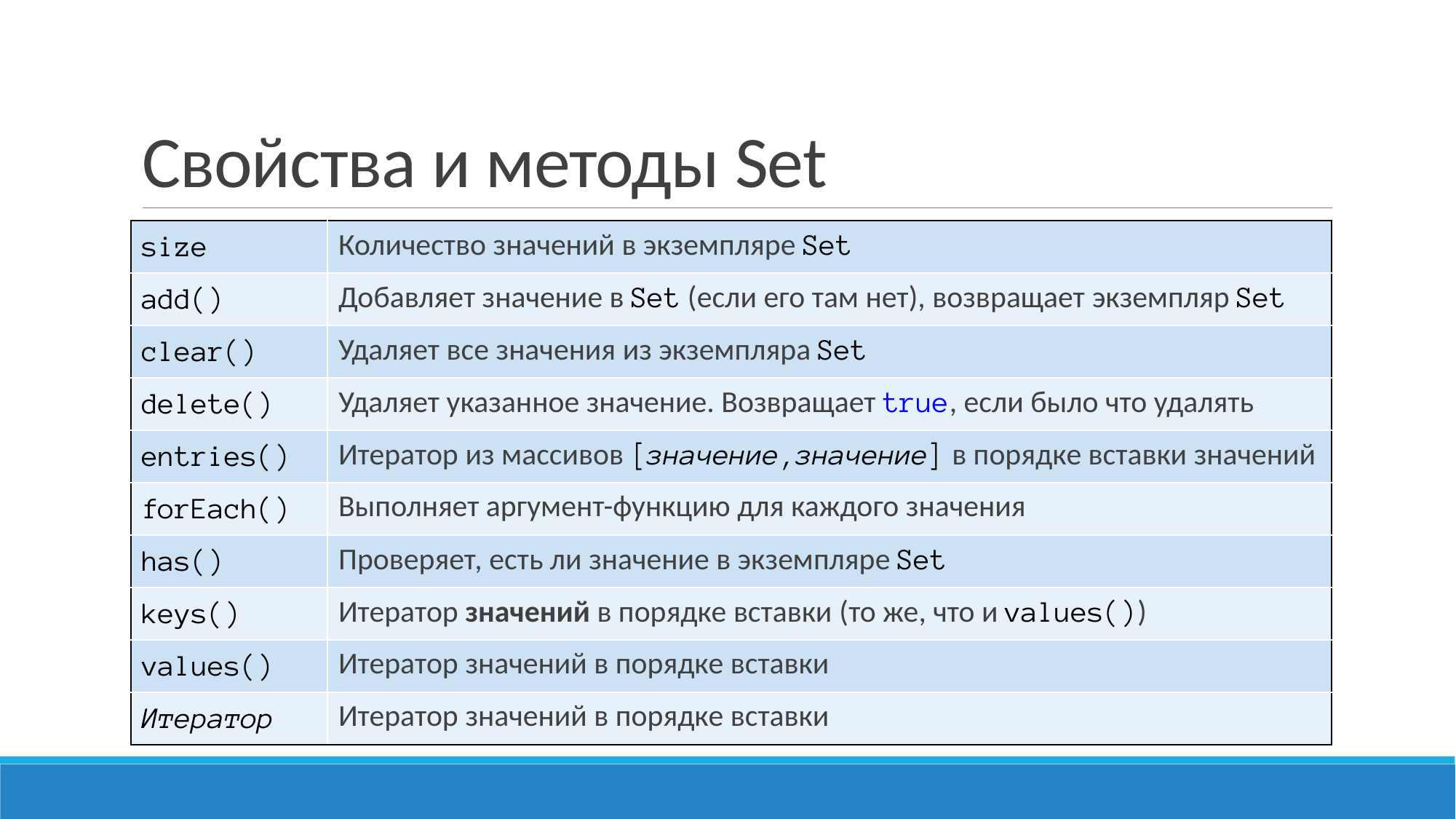

# Свойства и методы Set
| size | Количество значений в экземпляре Set |
| --- | --- |
| add() | Добавляет значение в Set (если его там нет), возвращает экземпляр Set |
| clear() | Удаляет все значения из экземпляра Set |
| delete() | Удаляет указанное значение. Возвращает true, если было что удалять |
| entries() | Итератор из массивов [значение,значение] в порядке вставки значений |
| forEach() | Выполняет аргумент-функцию для каждого значения |
| has() | Проверяет, есть ли значение в экземпляре Set |
| keys() | Итератор значений в порядке вставки (то же, что и values()) |
| values() | Итератор значений в порядке вставки |
| Итератор | Итератор значений в порядке вставки |